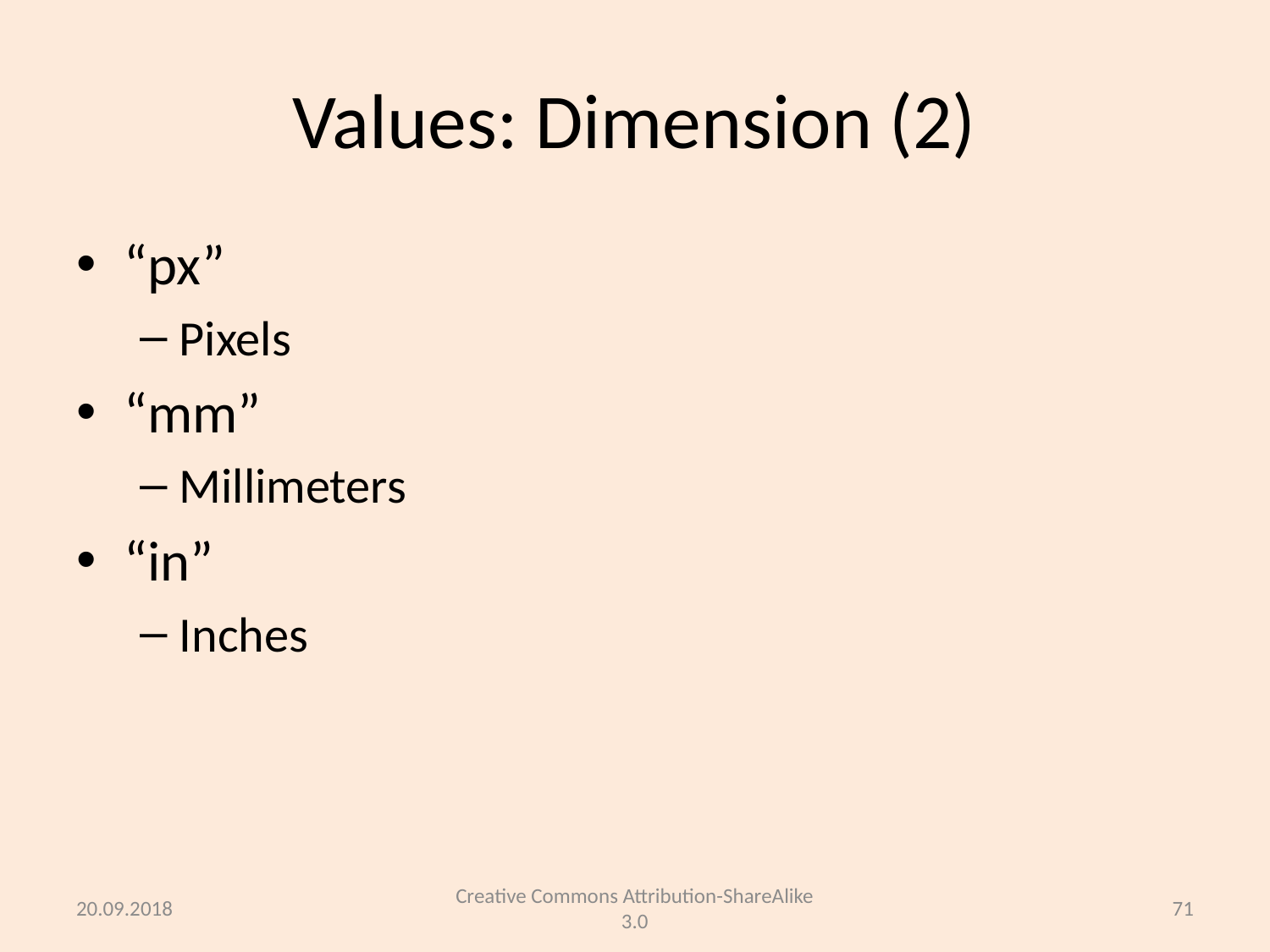

# Values: Dimension (2)
“px”
Pixels
“mm”
Millimeters
“in”
Inches
20.09.2018
Creative Commons Attribution-ShareAlike 3.0
71